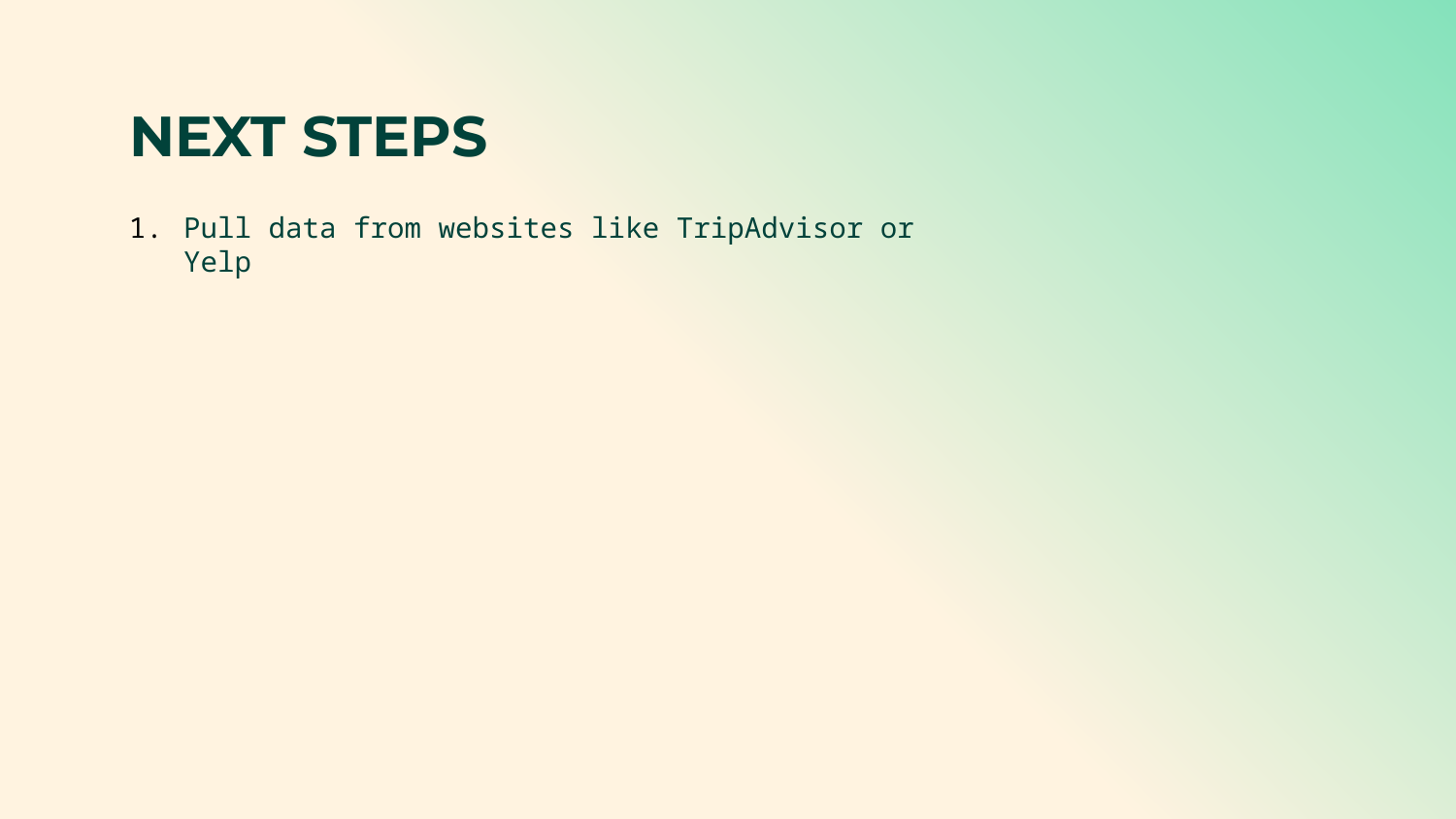

NEXT STEPS
Pull data from websites like TripAdvisor or Yelp